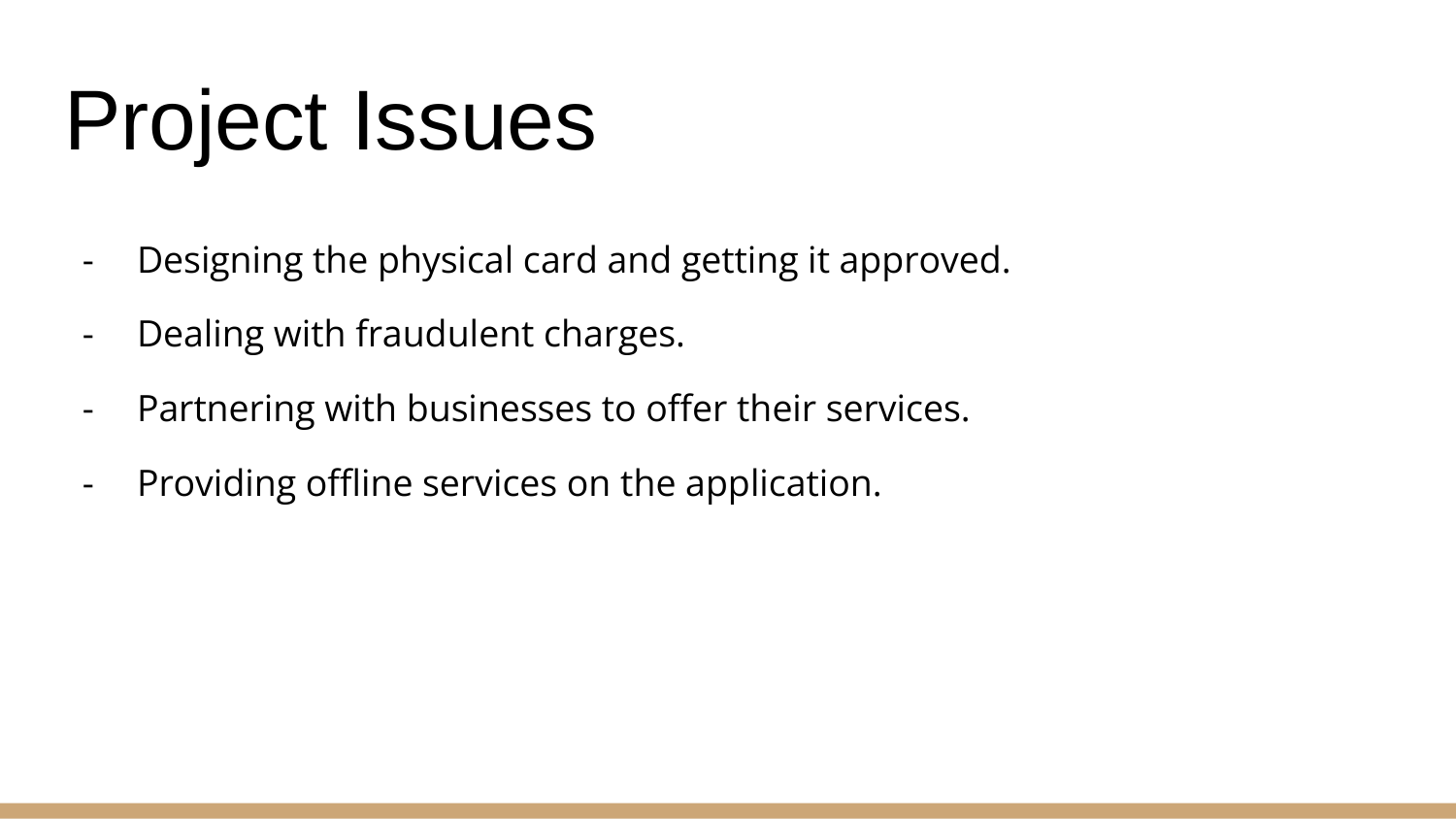

# Project Issues
Designing the physical card and getting it approved.
Dealing with fraudulent charges.
Partnering with businesses to offer their services.
Providing offline services on the application.